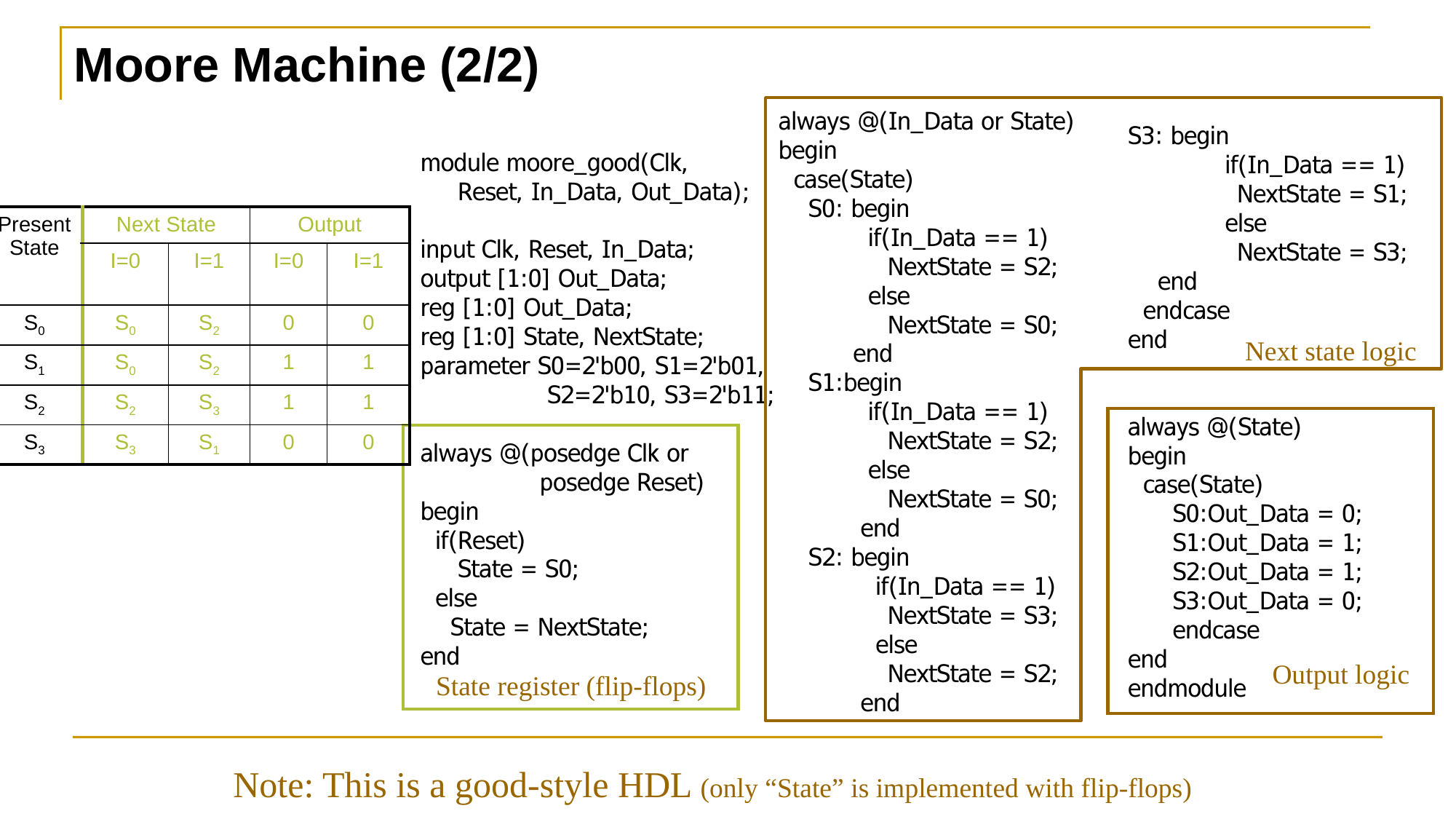

Moore Machine (2/2)

always @(In_Data or State)
begin
  case(State)
    S0: begin
            if(In_Data == 1)
	NextState = S2;
            else
	NextState = S0;
          end
    S1:begin
            if(In_Data == 1)
	NextState = S2;
            else
	NextState = S0;
           end
    S2: begin
             if(In_Data == 1)
	NextState = S3;
             else
	NextState = S2;
           end
S3: begin
             if(In_Data == 1)
	NextState = S1;
             else
	NextState = S3;
    end
  endcase
end

always @(State)
begin
  case(State)
      S0:Out_Data = 0;
      S1:Out_Data = 1;
      S2:Out_Data = 1;
      S3:Out_Data = 0;
      endcase
end
endmodule

module moore_good(Clk,
     Reset, In_Data, Out_Data);

input Clk, Reset, In_Data;
output [1:0] Out_Data;
reg [1:0] Out_Data;
reg [1:0] State, NextState;
parameter S0=2'b00, S1=2'b01,
                 S2=2'b10, S3=2'b11;

always @(posedge Clk or
                posedge Reset)
begin
  if(Reset)
     State = S0;
  else
    State = NextState;
end
| Present State | Next State |  | Output |  |
| --- | --- | --- | --- | --- |
|  | I=0 | I=1 | I=0 | I=1 |
| S0 | S0 | S2 | 0 | 0 |
| S1 | S0 | S2 | 1 | 1 |
| S2 | S2 | S3 | 1 | 1 |
| S3 | S3 | S1 | 0 | 0 |
Next state logic

Output logic
State register (flip-flops)
Note: This is a good-style HDL (only “State” is implemented with flip-flops)